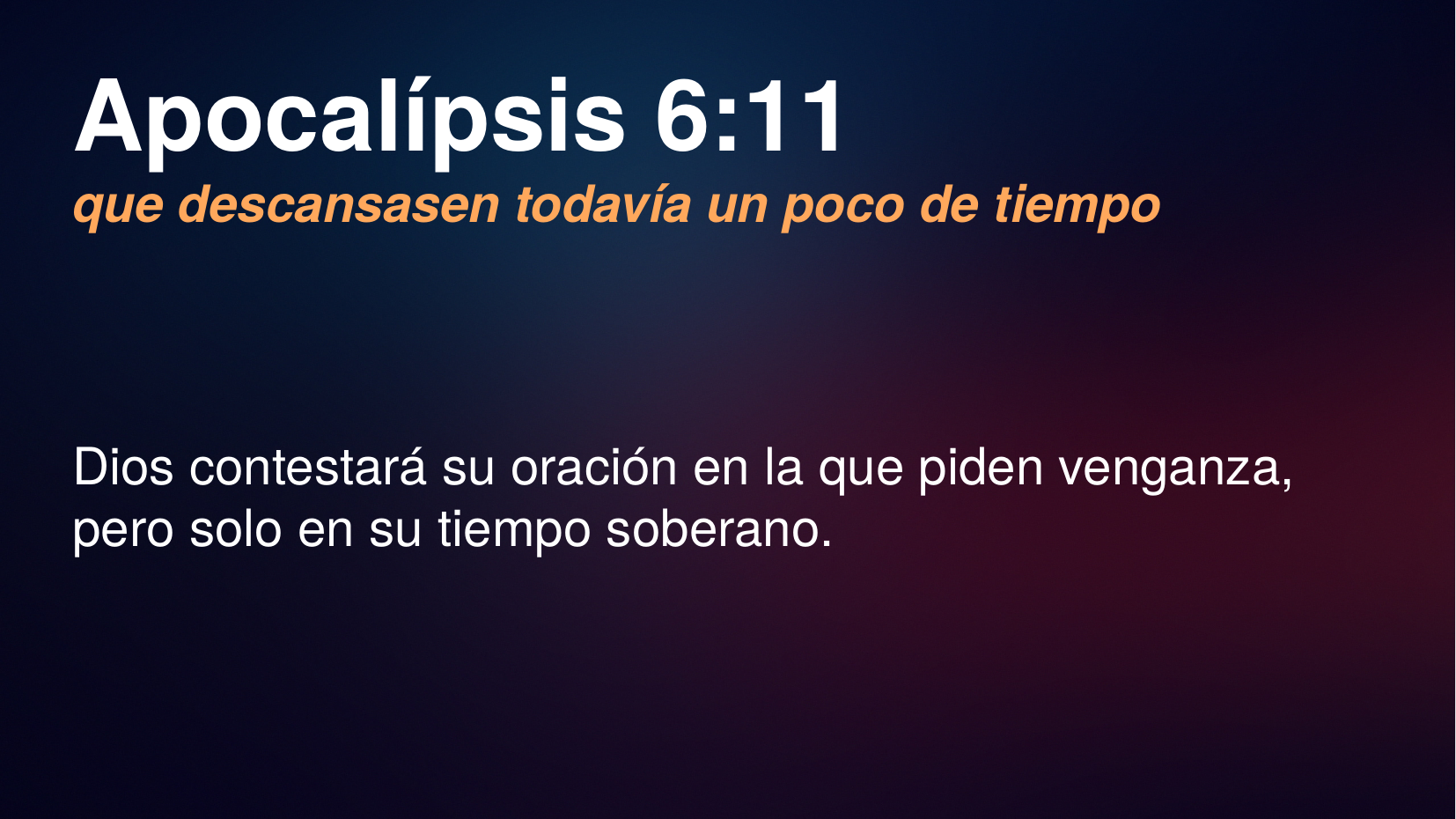

# Apocalípsis 6:11 que descansasen todavía un poco de tiempo
Dios contestará su oración en la que piden venganza, pero solo en su tiempo soberano.